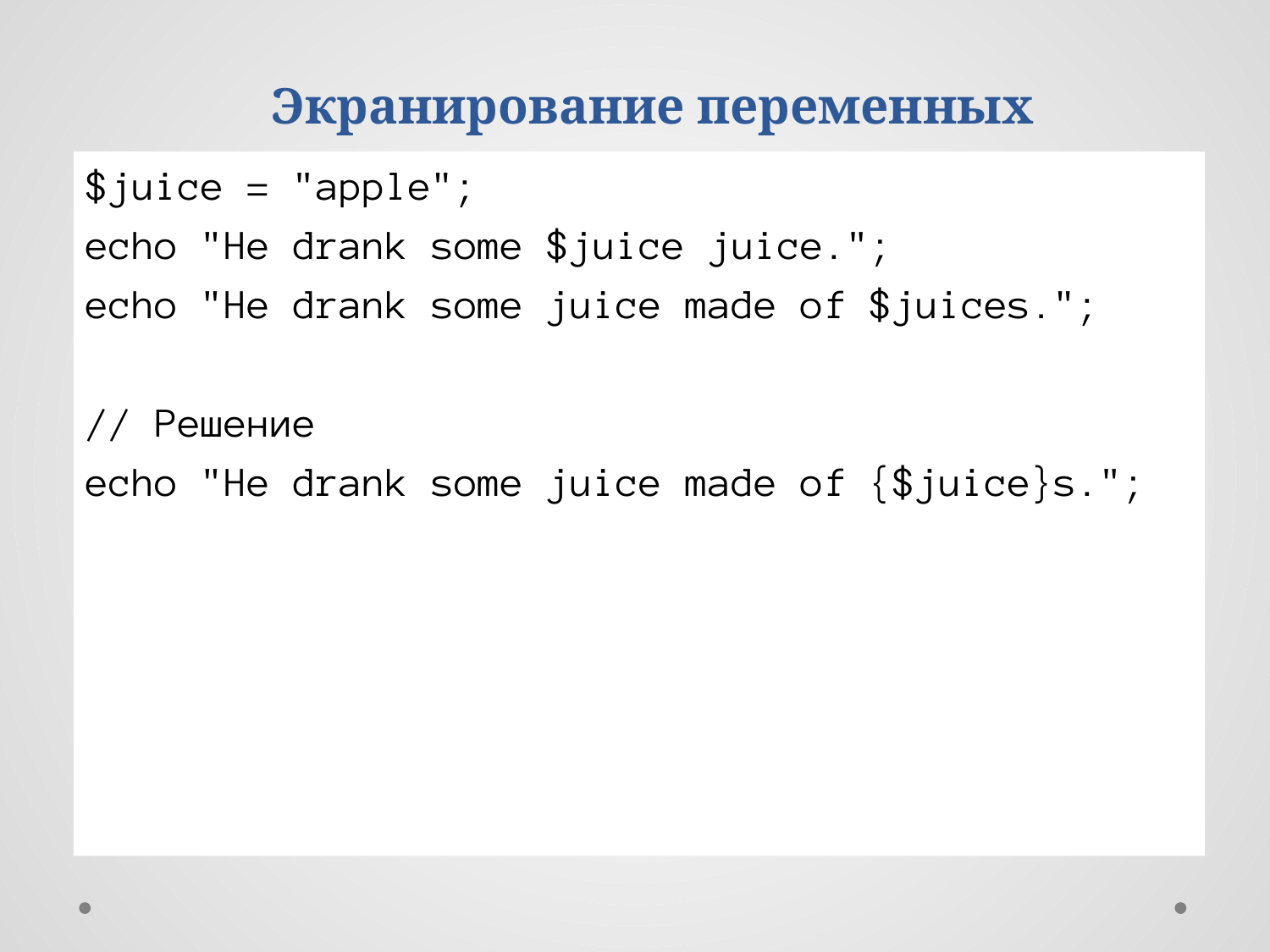

Экранирование переменных
$juice = "apple";
echo "He drank some $juice juice.";
echo "He drank some juice made of $juices.";

// Решение
echo "He drank some juice made of {$juice}s.";